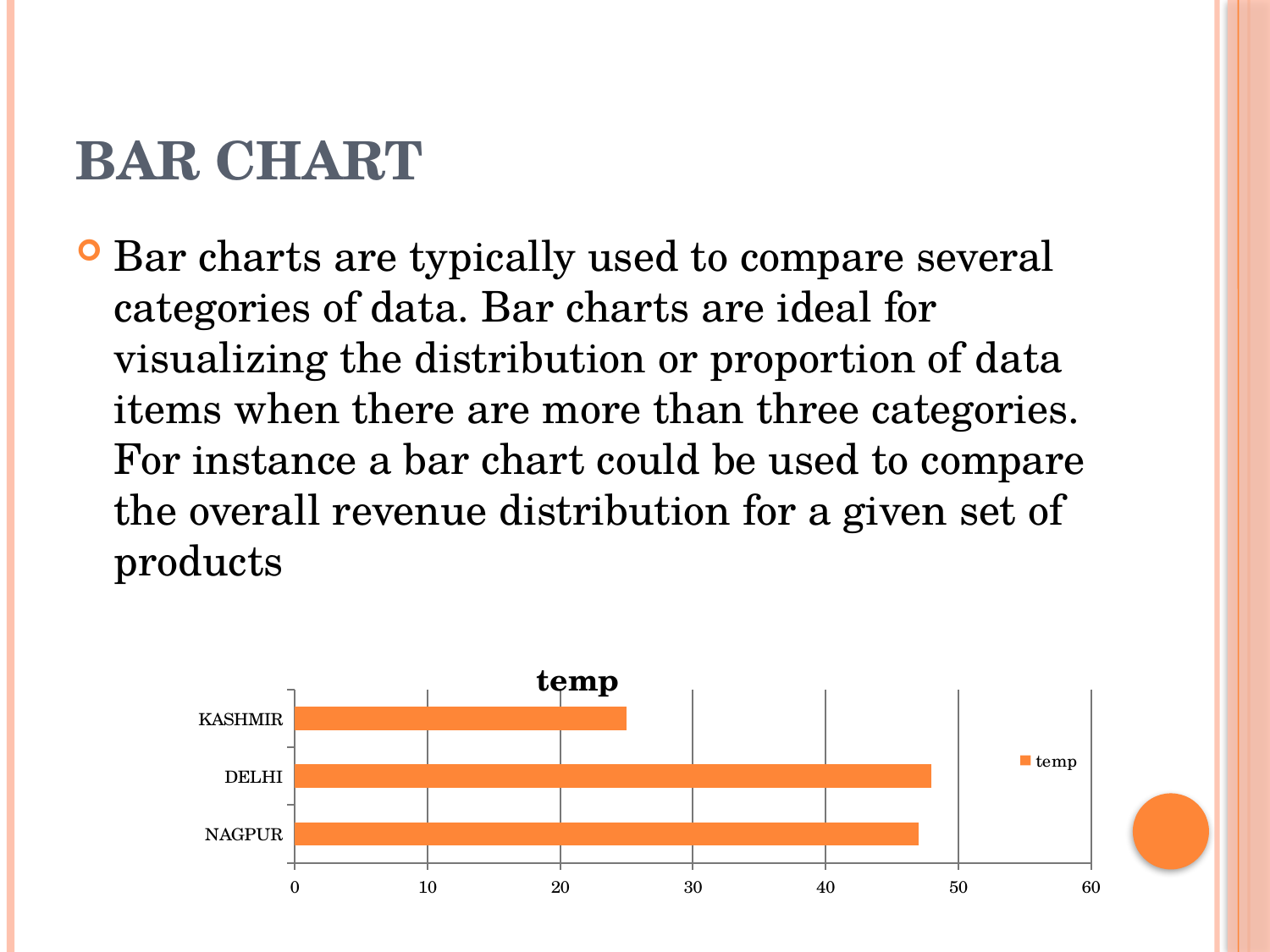

# Bar Chart
Bar charts are typically used to compare several categories of data. Bar charts are ideal for visualizing the distribution or proportion of data items when there are more than three categories. For instance a bar chart could be used to compare the overall revenue distribution for a given set of products

### Chart:

| Category | temp |
|---|---|
| NAGPUR | 47.0 |
| DELHI | 48.0 |
| KASHMIR | 25.0 |